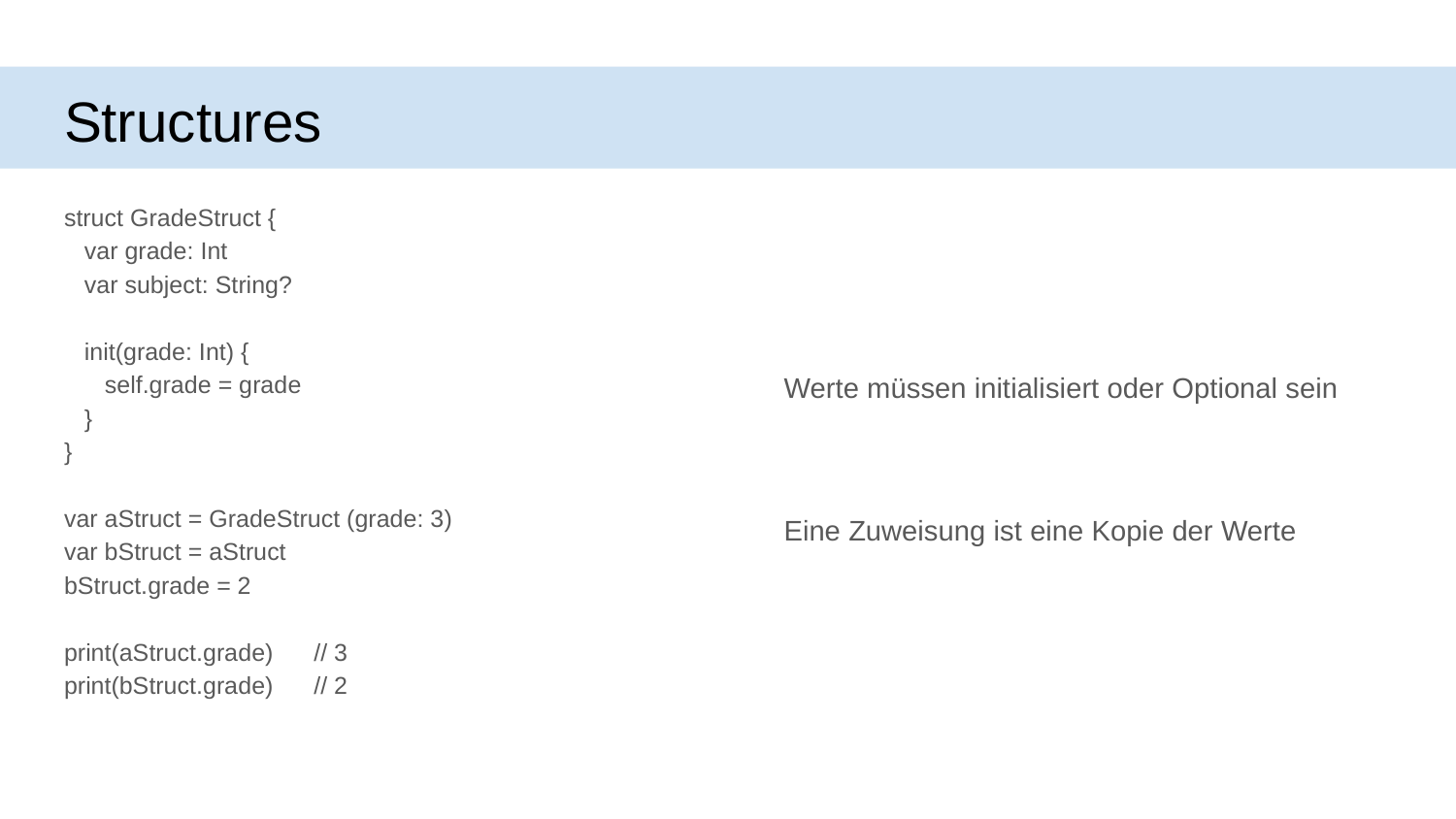

# Structures
struct GradeStruct {
   var grade: Int
   var subject: String?
   init(grade: Int) {
      self.grade = grade
   }
}
var aStruct = GradeStruct (grade: 3)
var bStruct = aStruct
bStruct.grade = 2
print(aStruct.grade)      // 3
print(bStruct.grade)      // 2
Werte müssen initialisiert oder Optional sein

Eine Zuweisung ist eine Kopie der Werte